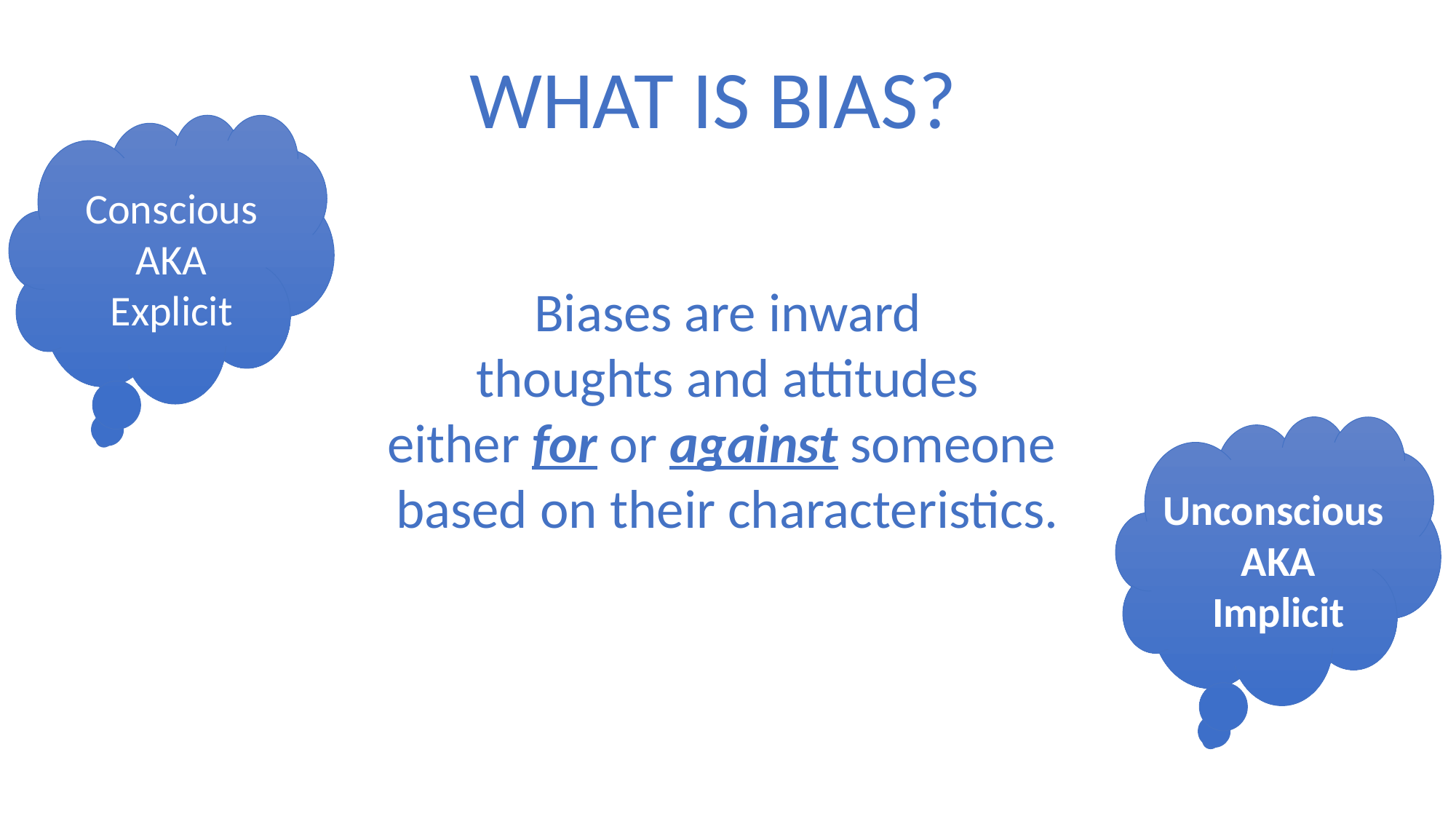

WHAT IS BIAS?

Conscious
AKA
Explicit
Biases are inward
 thoughts and attitudes
either for or against someone
based on their characteristics.

Unconscious
AKA
Implicit